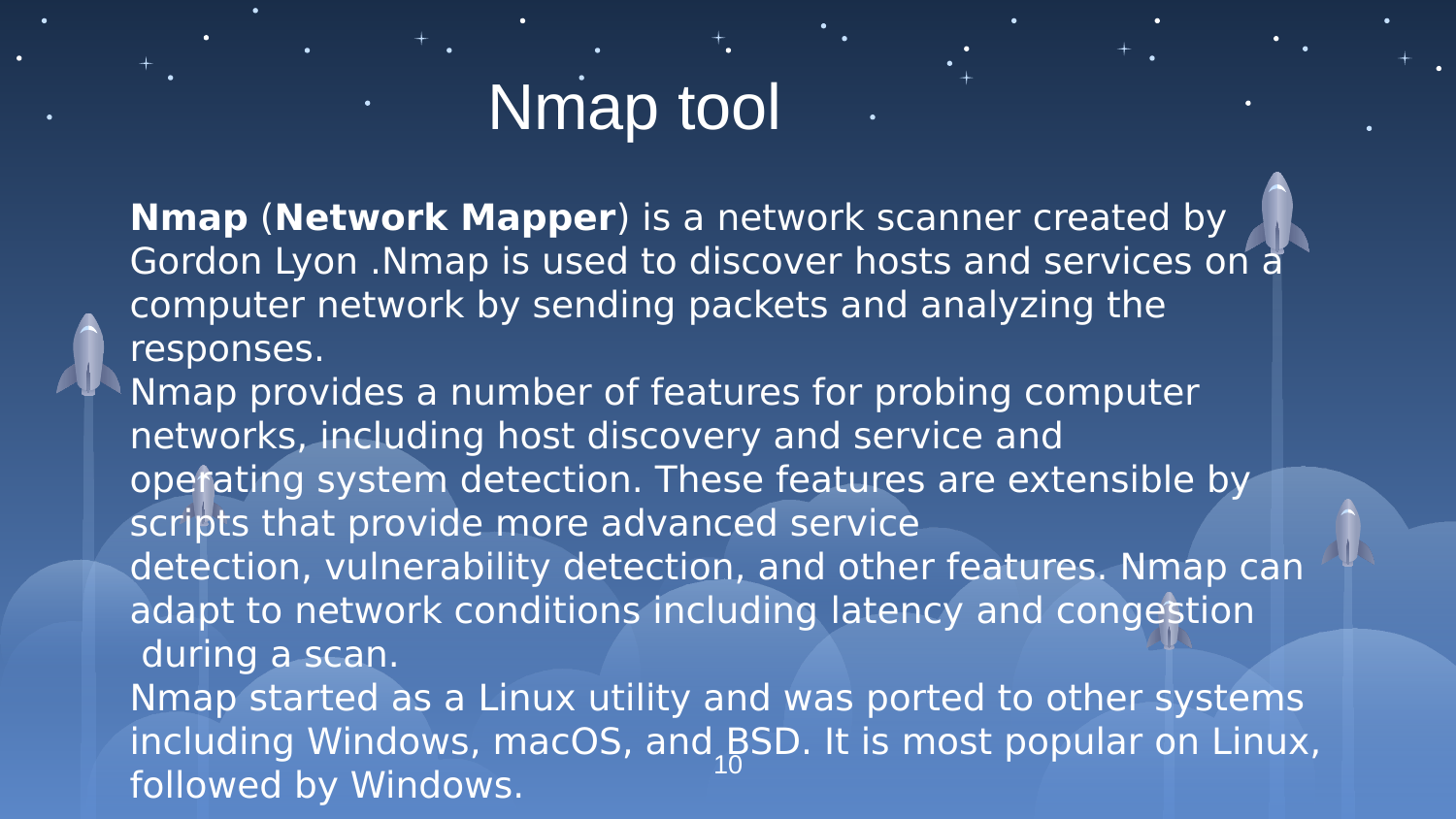

Nmap tool
Nmap (Network Mapper) is a network scanner created by Gordon Lyon .Nmap is used to discover hosts and services on a computer network by sending packets and analyzing the responses.
Nmap provides a number of features for probing computer networks, including host discovery and service and operating system detection. These features are extensible by scripts that provide more advanced service detection, vulnerability detection, and other features. Nmap can adapt to network conditions including latency and congestion during a scan.
Nmap started as a Linux utility and was ported to other systems including Windows, macOS, and BSD. It is most popular on Linux, followed by Windows.

10